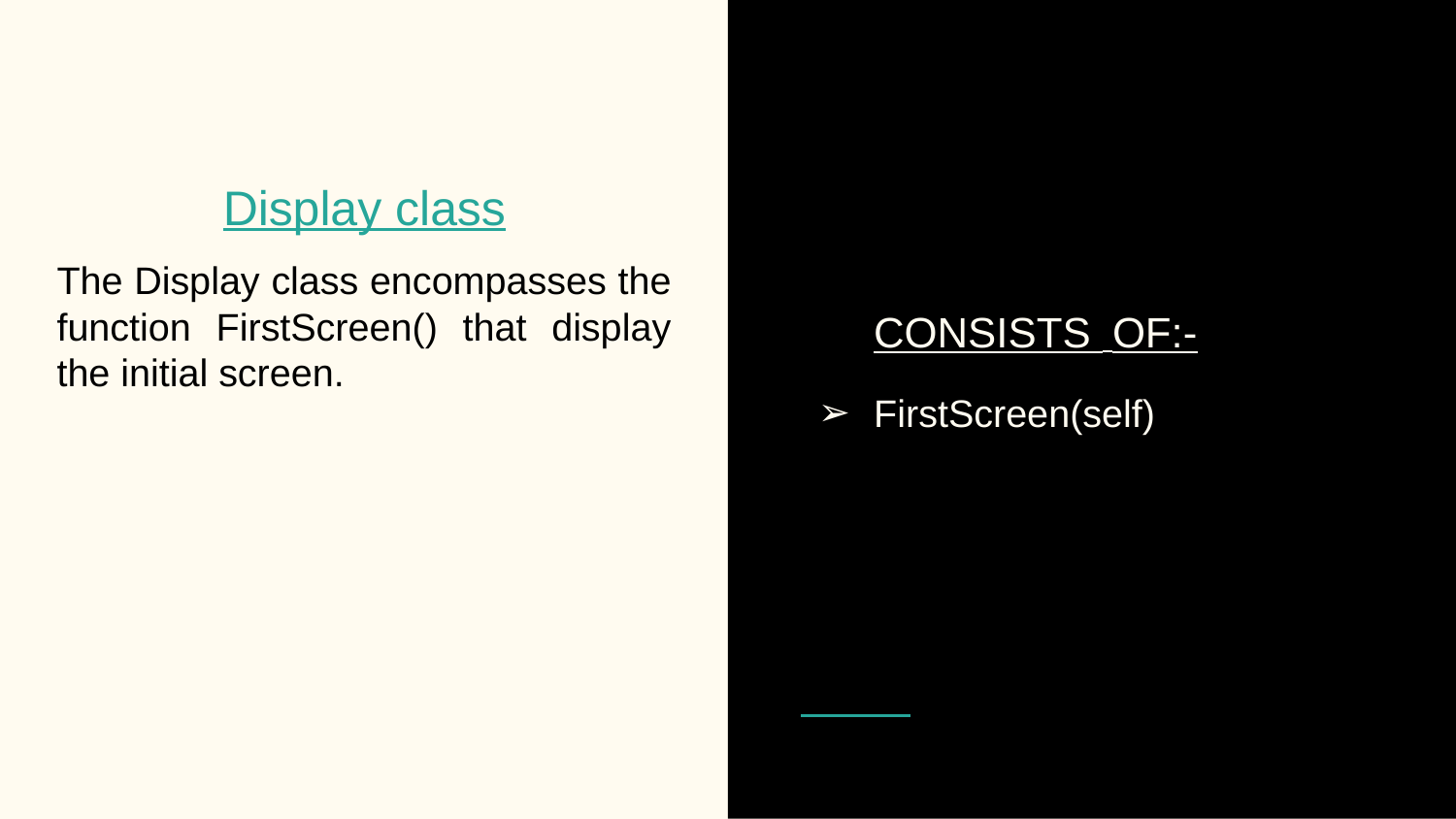

# Display class
CONSISTS  OF:-
FirstScreen(self)
The Display class encompasses the function FirstScreen() that display the initial screen.